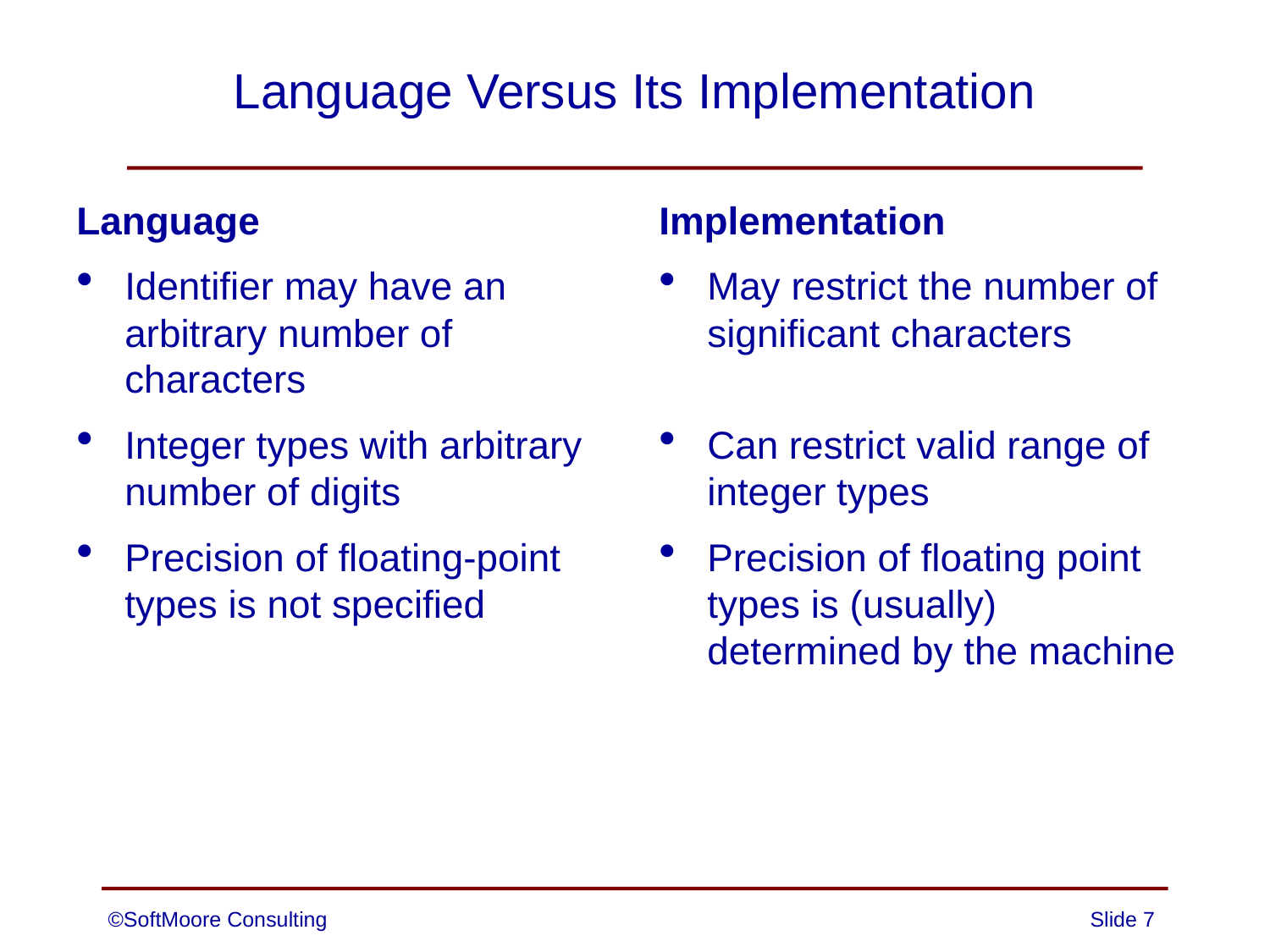

# Language Versus Its Implementation
Language
Identifier may have an arbitrary number of characters
Integer types with arbitrary number of digits
Precision of floating-point types is not specified
Implementation
May restrict the number of significant characters
Can restrict valid range of integer types
Precision of floating point types is (usually) determined by the machine
©SoftMoore Consulting
Slide 7